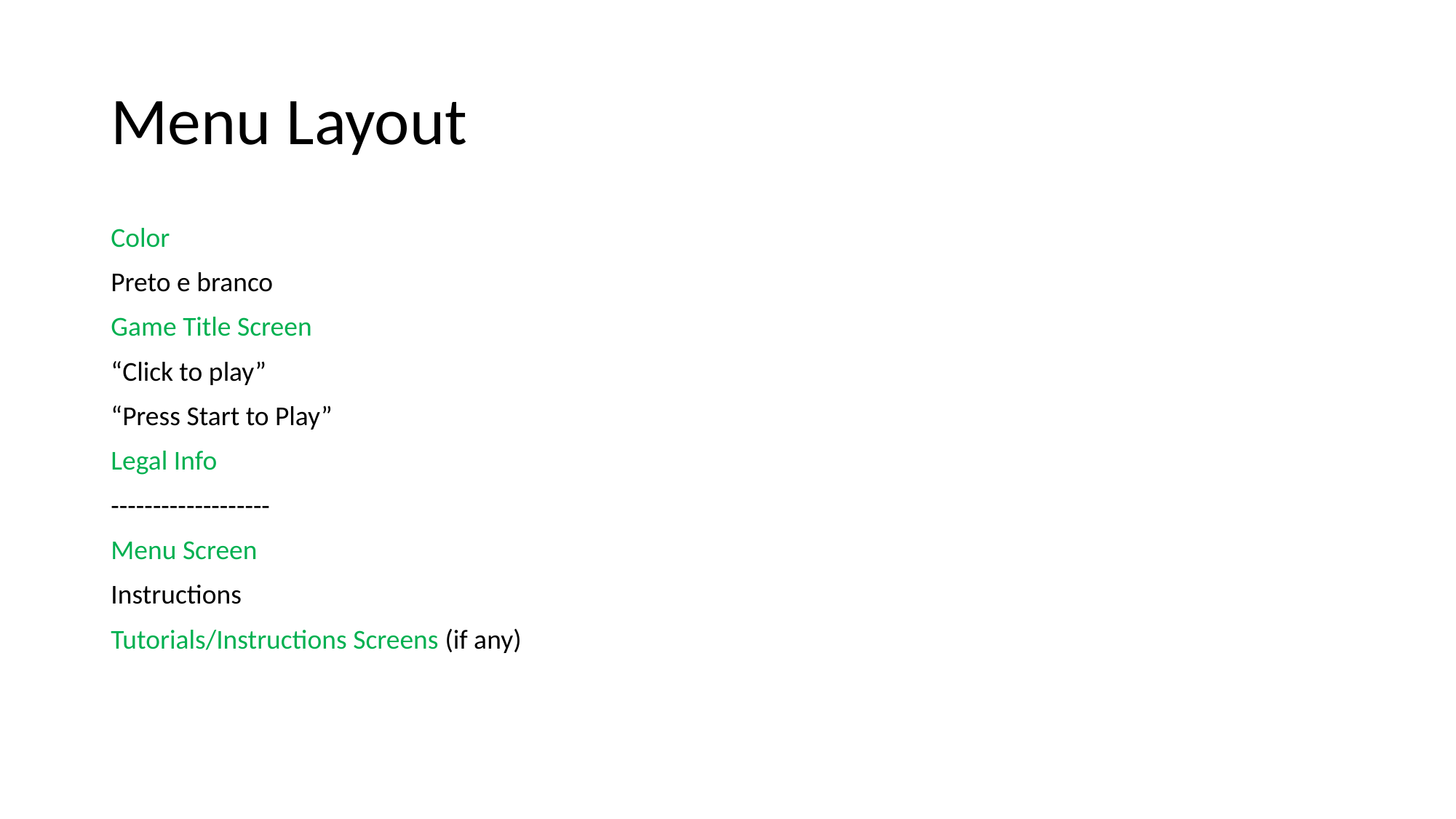

# Menu Layout
Color
Preto e branco
Game Title Screen
“Click to play”
“Press Start to Play”
Legal Info
-------------------
Menu Screen
Instructions
Tutorials/Instructions Screens (if any)